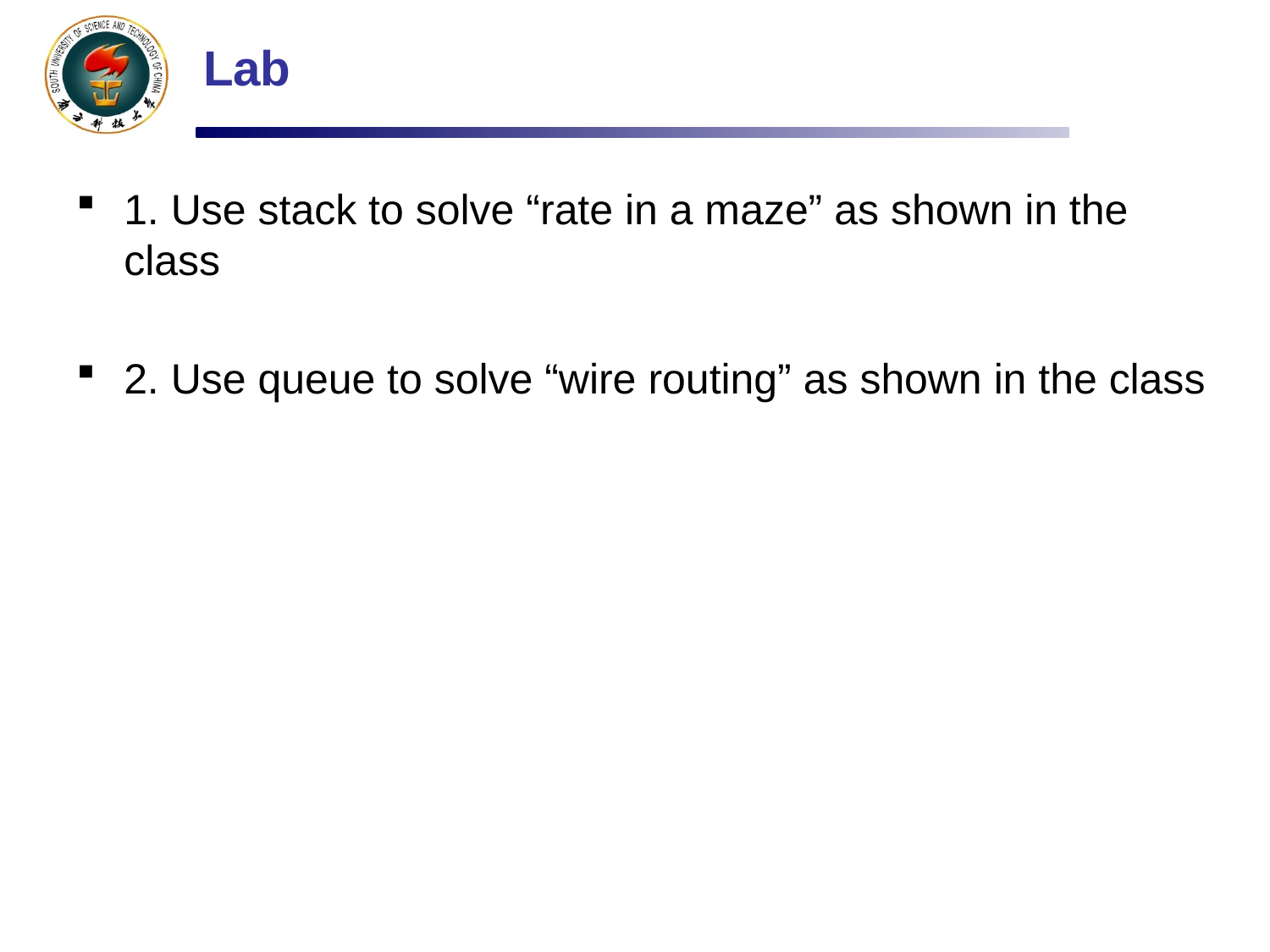

# Lab
1. Use stack to solve “rate in a maze” as shown in the class

2. Use queue to solve “wire routing” as shown in the class